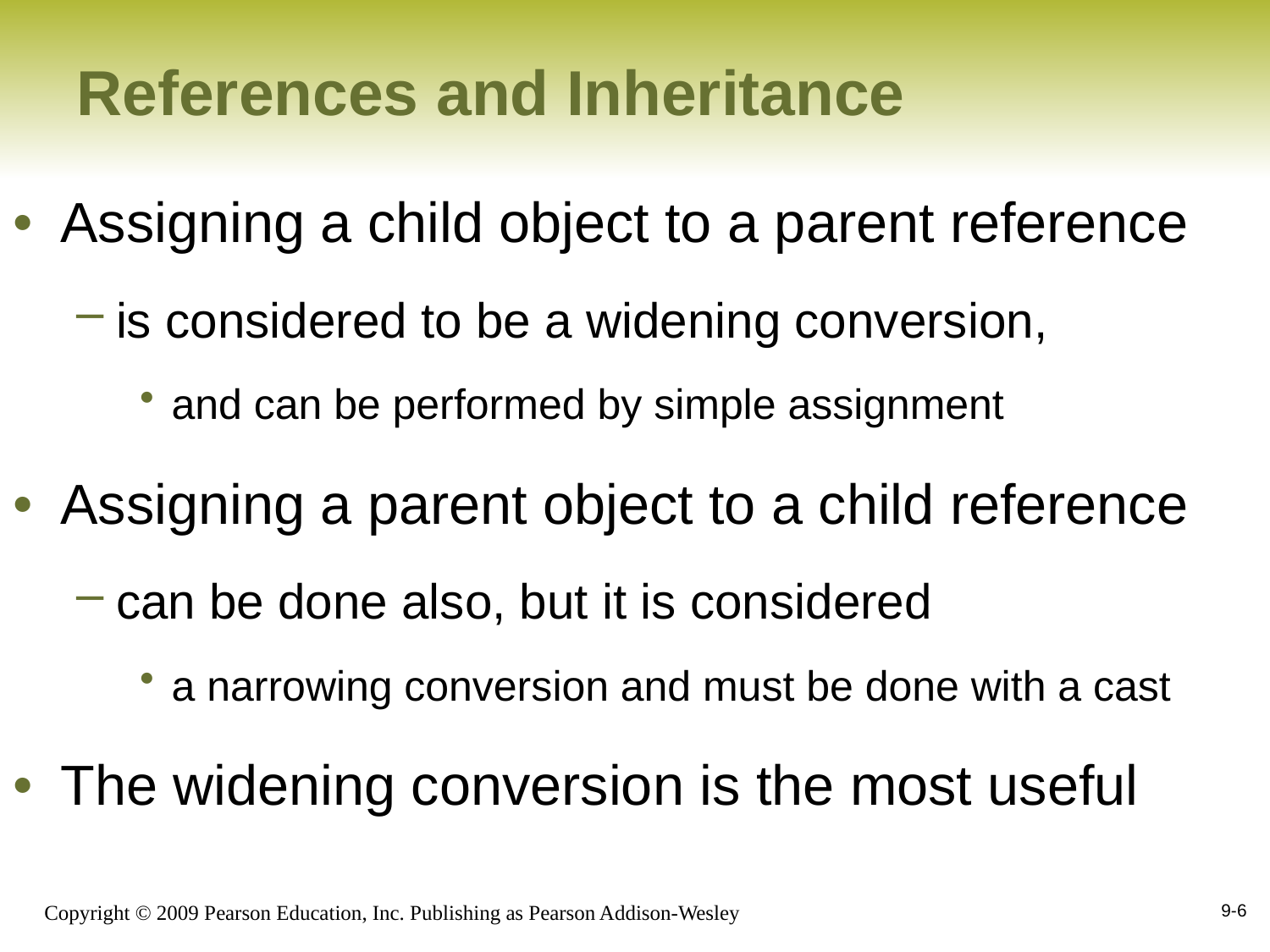

# References and Inheritance
Assigning a child object to a parent reference
is considered to be a widening conversion,
and can be performed by simple assignment
Assigning a parent object to a child reference
can be done also, but it is considered
a narrowing conversion and must be done with a cast
The widening conversion is the most useful
9-6